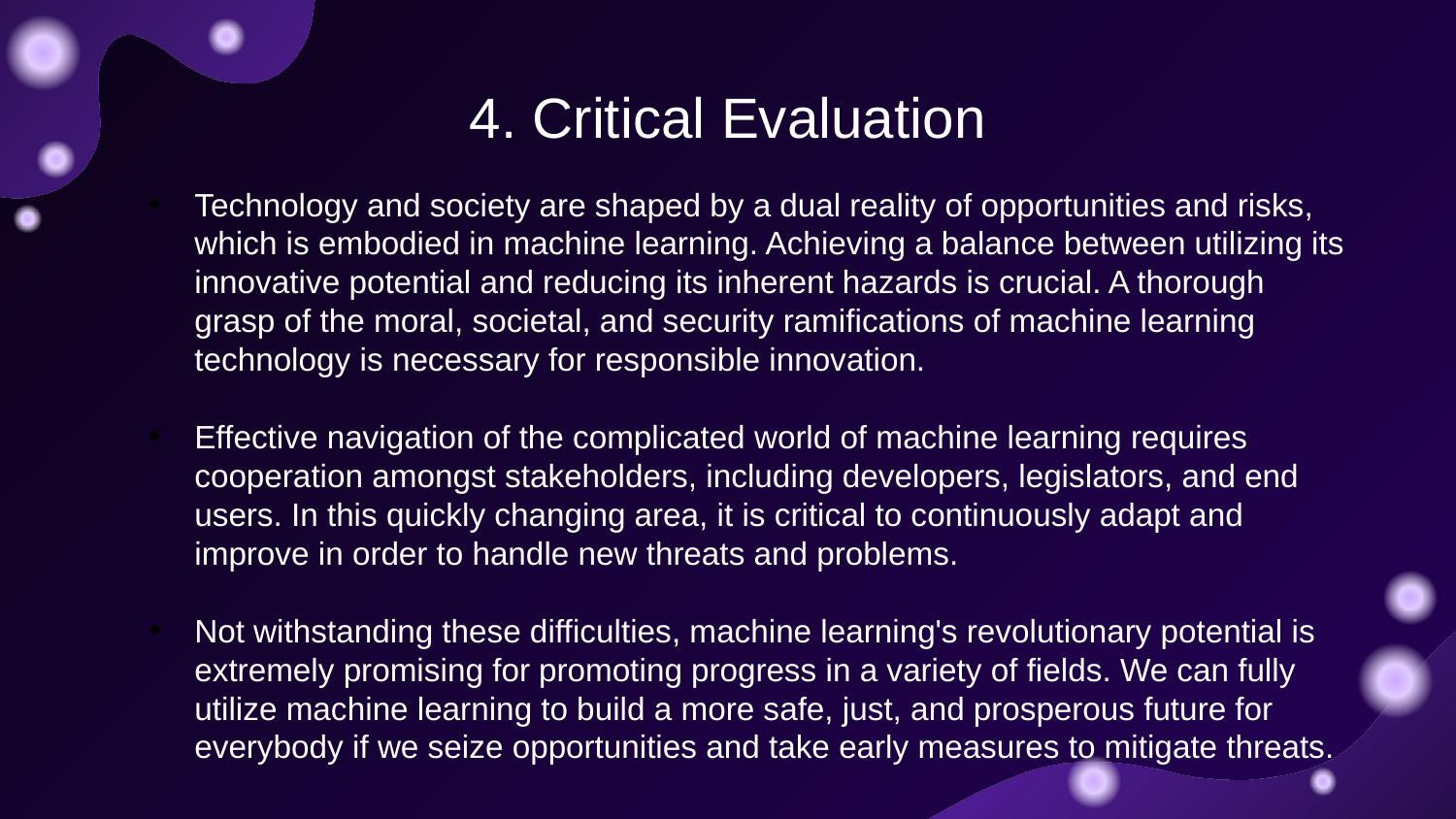

# 4. Critical Evaluation
Technology and society are shaped by a dual reality of opportunities and risks, which is embodied in machine learning. Achieving a balance between utilizing its innovative potential and reducing its inherent hazards is crucial. A thorough grasp of the moral, societal, and security ramifications of machine learning technology is necessary for responsible innovation.

Effective navigation of the complicated world of machine learning requires cooperation amongst stakeholders, including developers, legislators, and end users. In this quickly changing area, it is critical to continuously adapt and improve in order to handle new threats and problems.

Not withstanding these difficulties, machine learning's revolutionary potential is extremely promising for promoting progress in a variety of fields. We can fully utilize machine learning to build a more safe, just, and prosperous future for everybody if we seize opportunities and take early measures to mitigate threats.